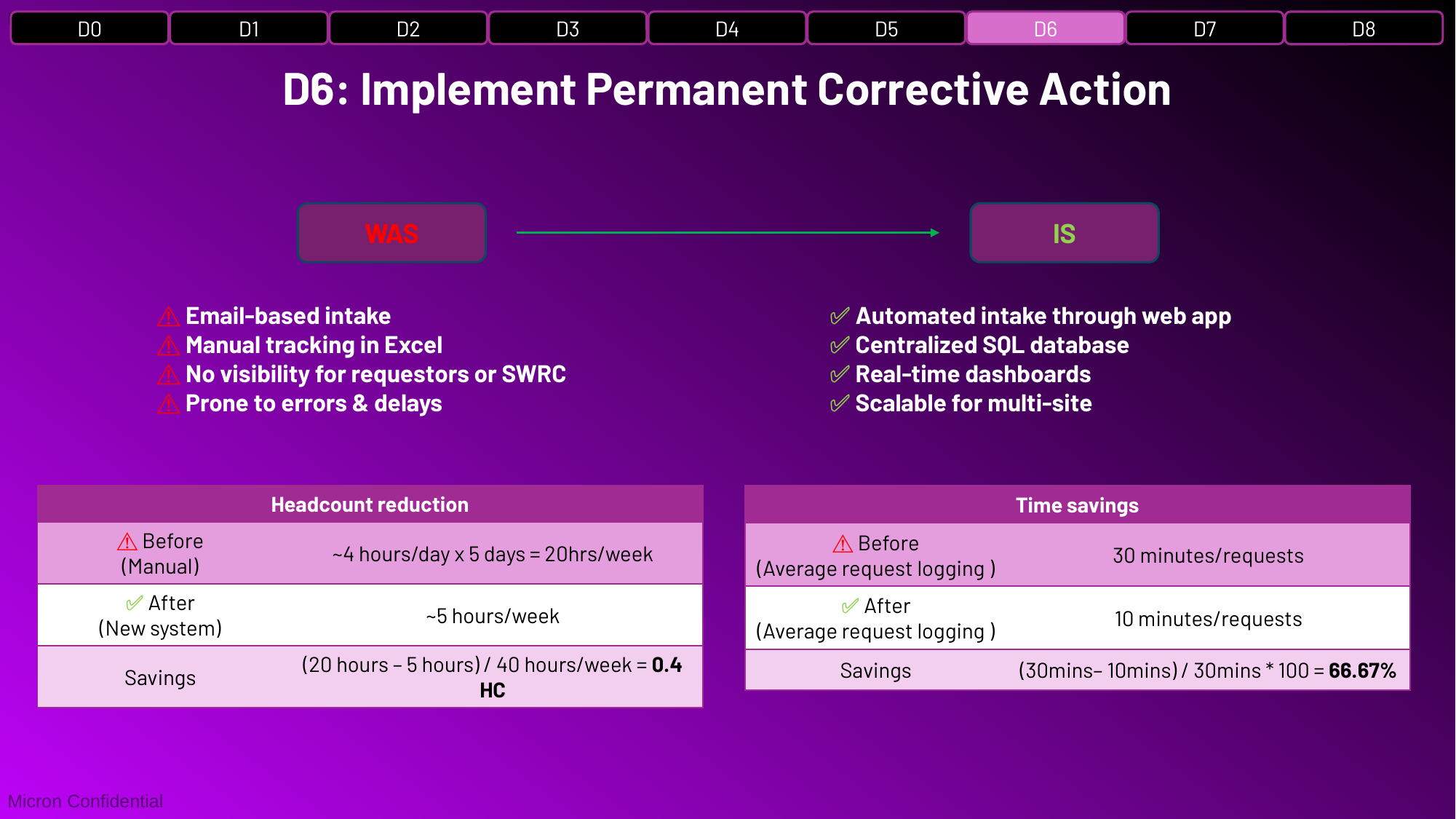

D0
D1
D2
D3
D4
D5
D6
D7
D8
D6: Implement Permanent Corrective Action
WAS
IS
✅ Automated intake through web app
✅ Centralized SQL database
✅ Real-time dashboards
✅ Scalable for multi-site
⚠️ Email-based intake
⚠️ Manual tracking in Excel
⚠️ No visibility for requestors or SWRC
⚠️ Prone to errors & delays
| Time savings |  |
| --- | --- |
| ⚠️ Before (Average request logging ) | 30 minutes/requests |
| ✅ After (Average request logging ) | 10 minutes/requests |
| Savings | (30mins– 10mins) / 30mins \* 100 = 66.67% |
| Headcount reduction |  |
| --- | --- |
| ⚠️ Before (Manual) | ~4 hours/day x 5 days = 20hrs/week |
| ✅ After (New system) | ~5 hours/week |
| Savings | (20 hours – 5 hours) / 40 hours/week = 0.4 HC |